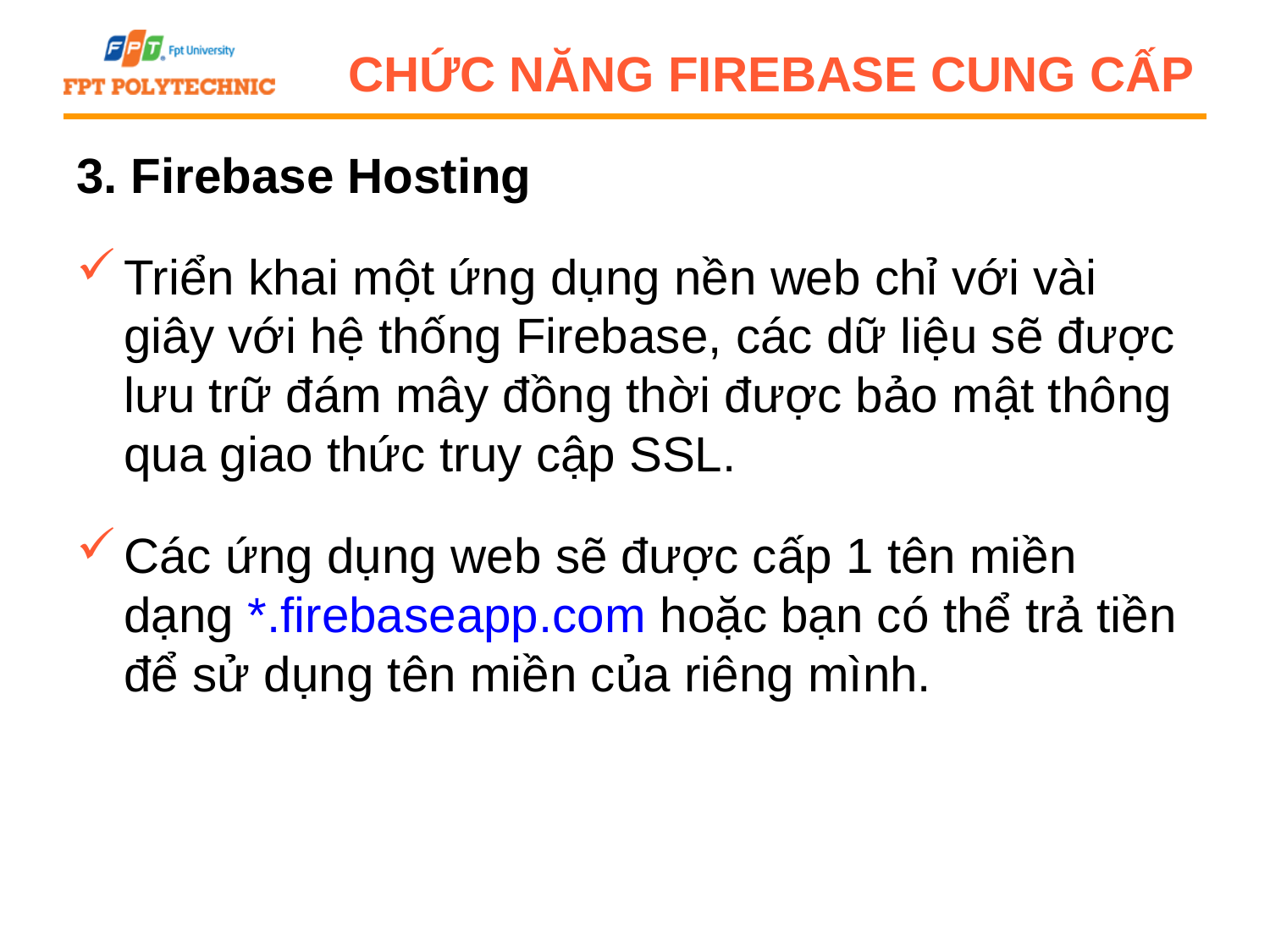

# Chức năng FireBase cung cấp
3. Firebase Hosting
Triển khai một ứng dụng nền web chỉ với vài giây với hệ thống Firebase, các dữ liệu sẽ được lưu trữ đám mây đồng thời được bảo mật thông qua giao thức truy cập SSL.
Các ứng dụng web sẽ được cấp 1 tên miền dạng *.firebaseapp.com hoặc bạn có thể trả tiền để sử dụng tên miền của riêng mình.